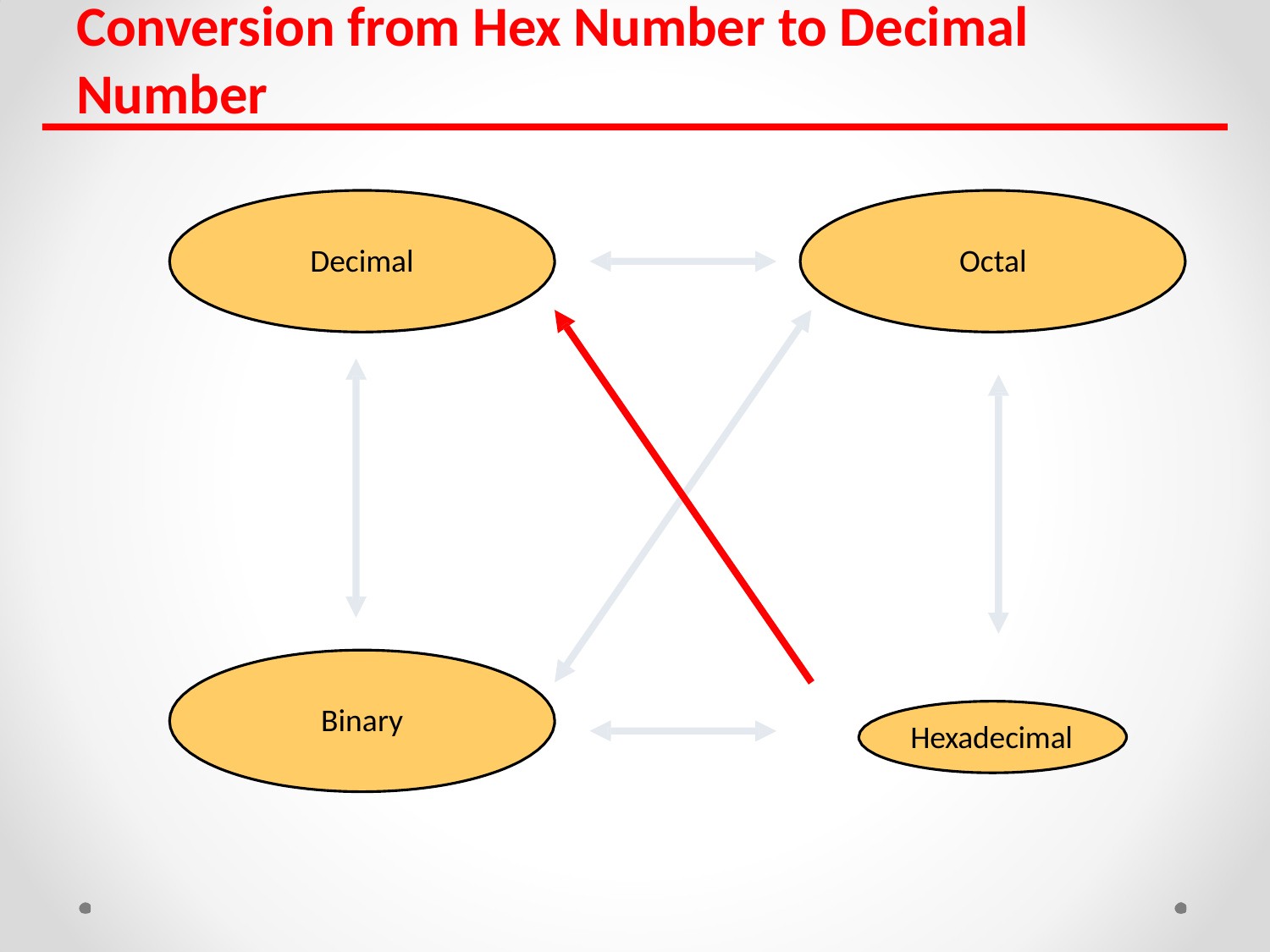

# Conversion from Hex Number to Decimal  Number

Decimal
Octal

Binary

Hexadecimal